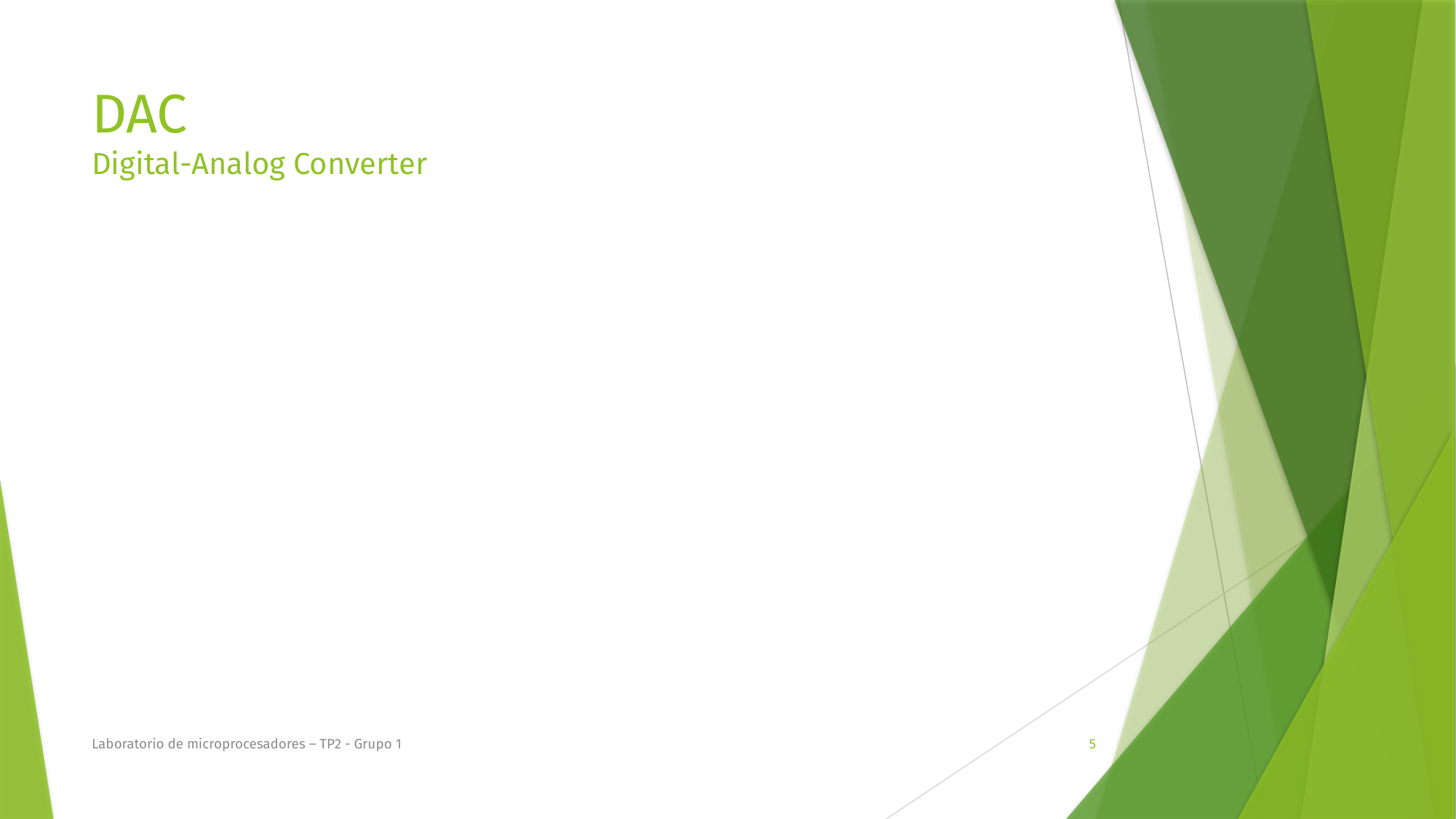

# DAC Digital-Analog Converter

Laboratorio de microprocesadores – TP2 - Grupo 1
5